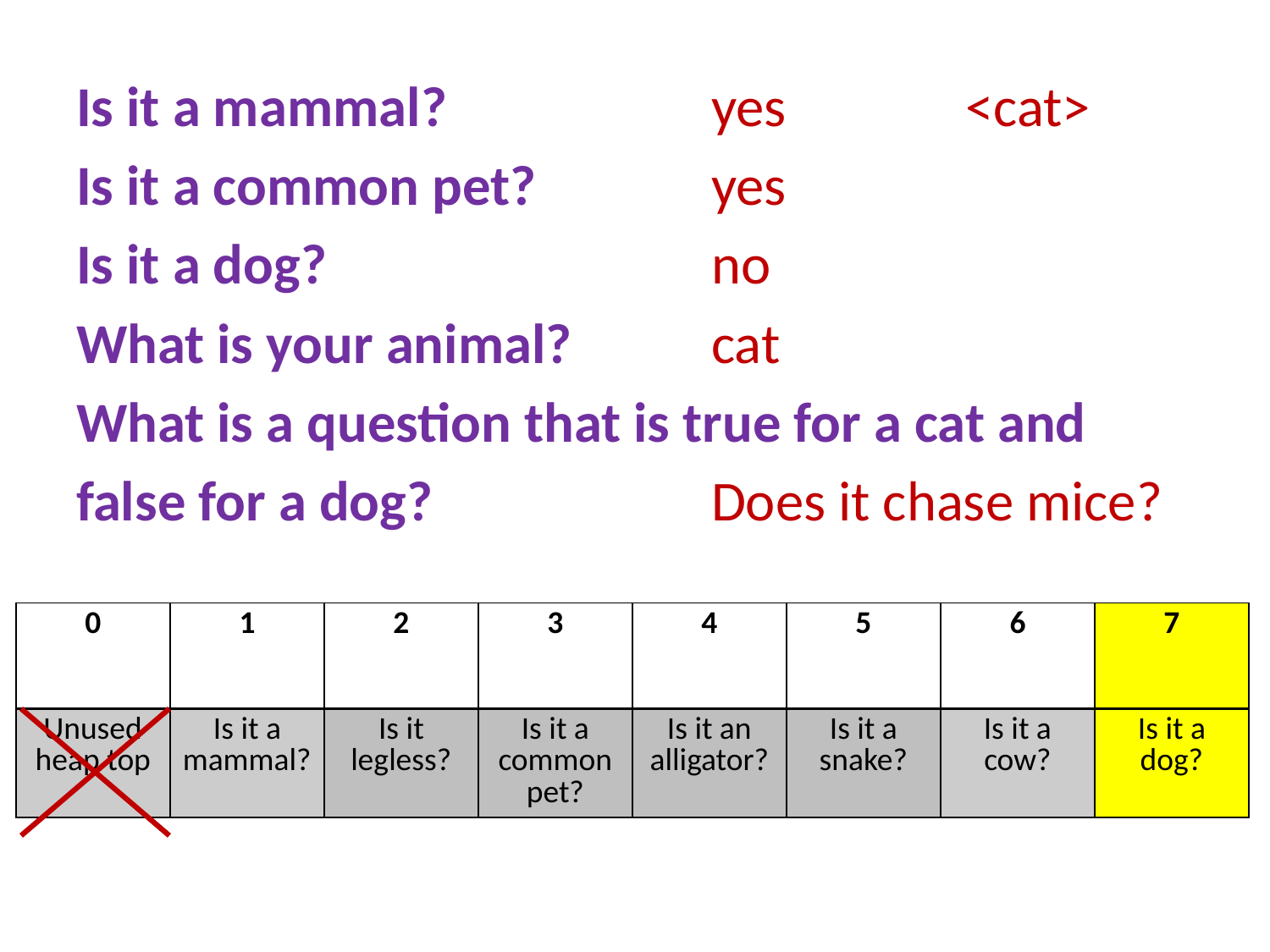

Is it a mammal?			yes		<cat>
Is it a common pet?		yes
Is it a dog?				no
What is your animal?		cat
What is a question that is true for a cat and
false for a dog?			Does it chase mice?
| 0 | 1 | 2 | 3 | 4 | 5 | 6 | 7 |
| --- | --- | --- | --- | --- | --- | --- | --- |
| Unused heap top | Is it a mammal? | Is it legless? | Is it a common pet? | Is it an alligator? | Is it a snake? | Is it a cow? | Is it a dog? |